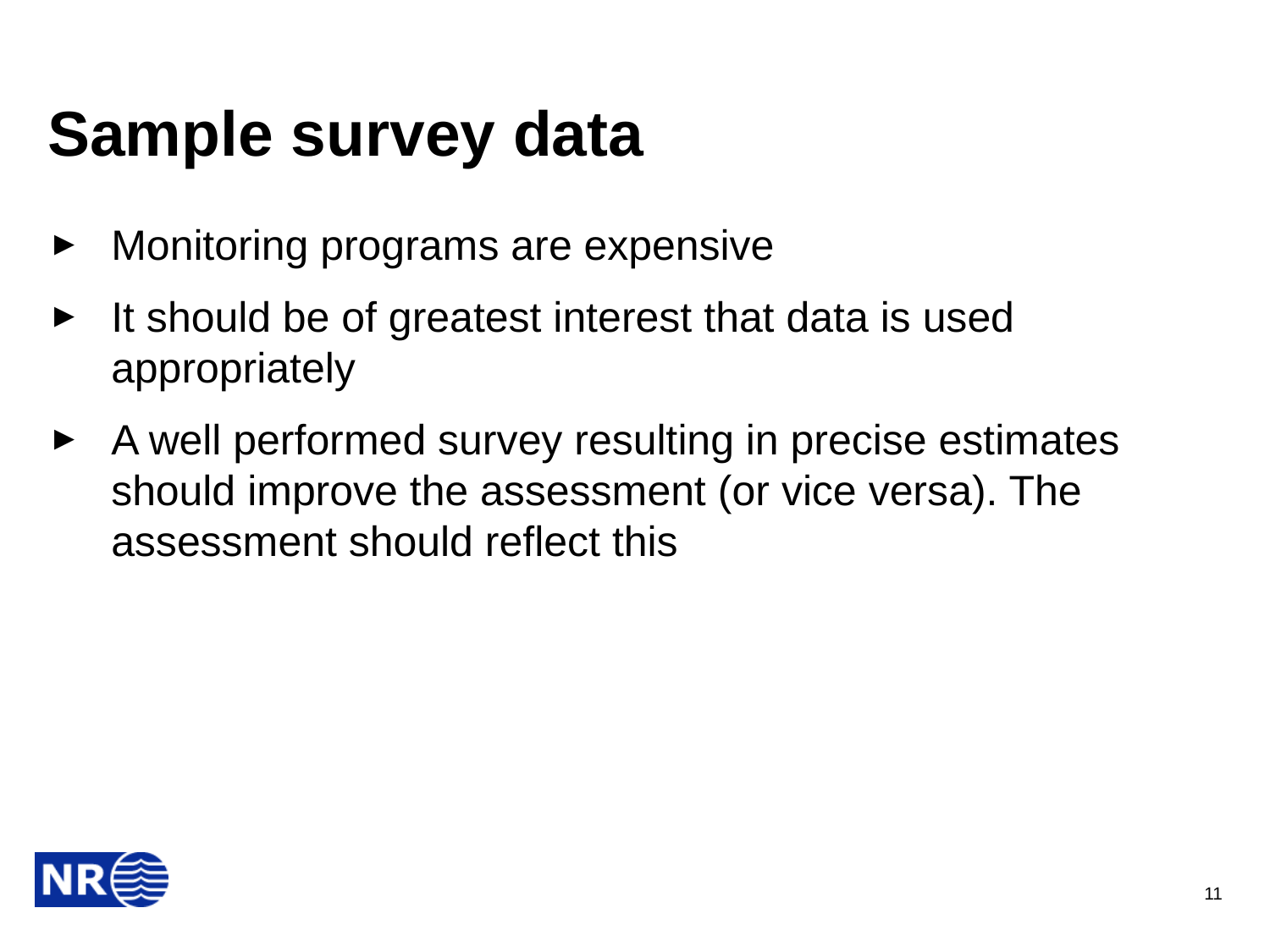

# Sample survey data
Monitoring programs are expensive
It should be of greatest interest that data is used appropriately
A well performed survey resulting in precise estimates should improve the assessment (or vice versa). The assessment should reflect this
11